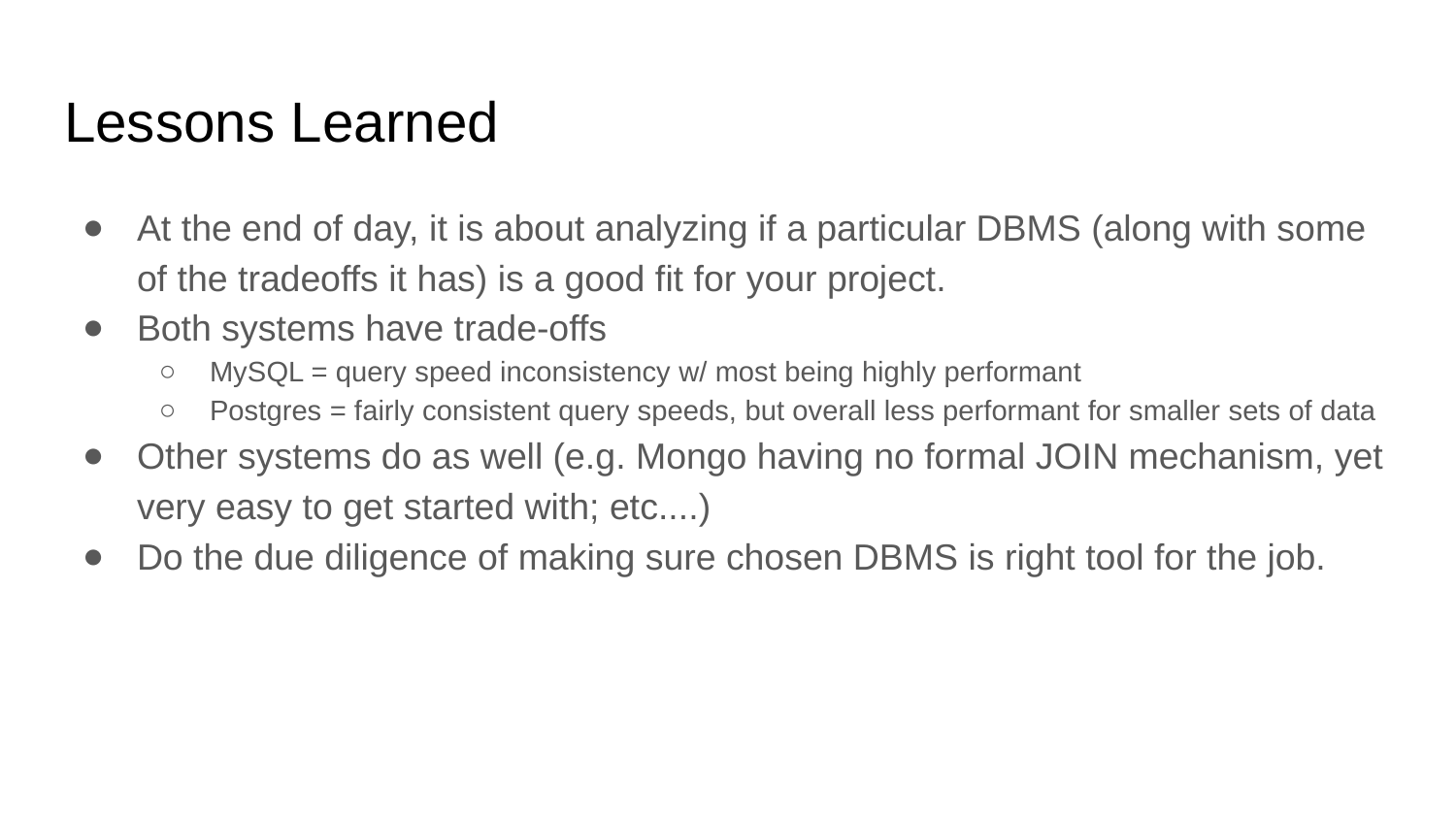

# Lessons Learned
At the end of day, it is about analyzing if a particular DBMS (along with some of the tradeoffs it has) is a good fit for your project.
Both systems have trade-offs
MySQL = query speed inconsistency w/ most being highly performant
Postgres = fairly consistent query speeds, but overall less performant for smaller sets of data
Other systems do as well (e.g. Mongo having no formal JOIN mechanism, yet very easy to get started with; etc....)
Do the due diligence of making sure chosen DBMS is right tool for the job.